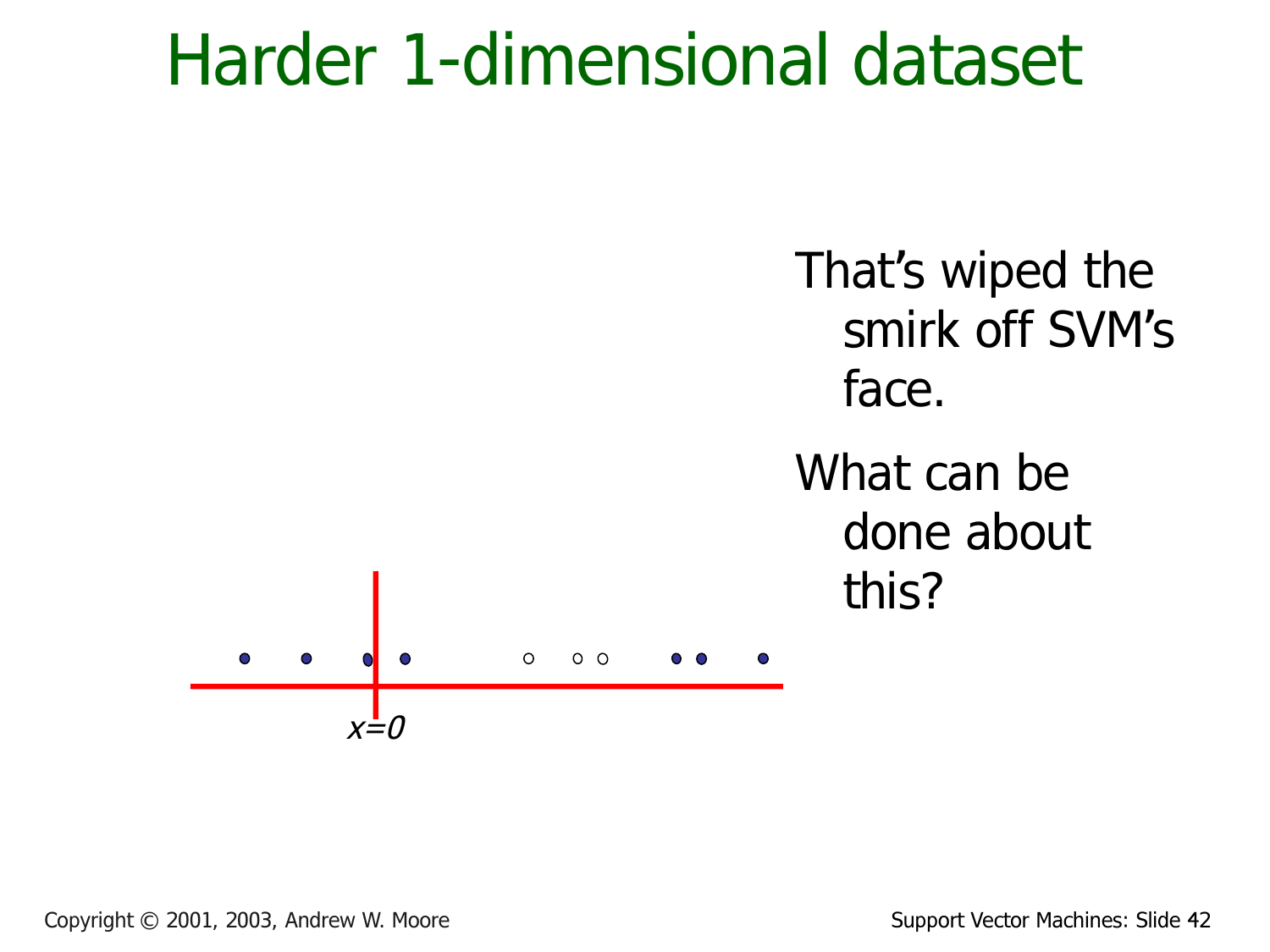

# Harder 1-dimensional dataset
That’s wiped the smirk off SVM’s face.
What can be done about this?

x=0
Copyright © 2001, 2003, Andrew W. Moore